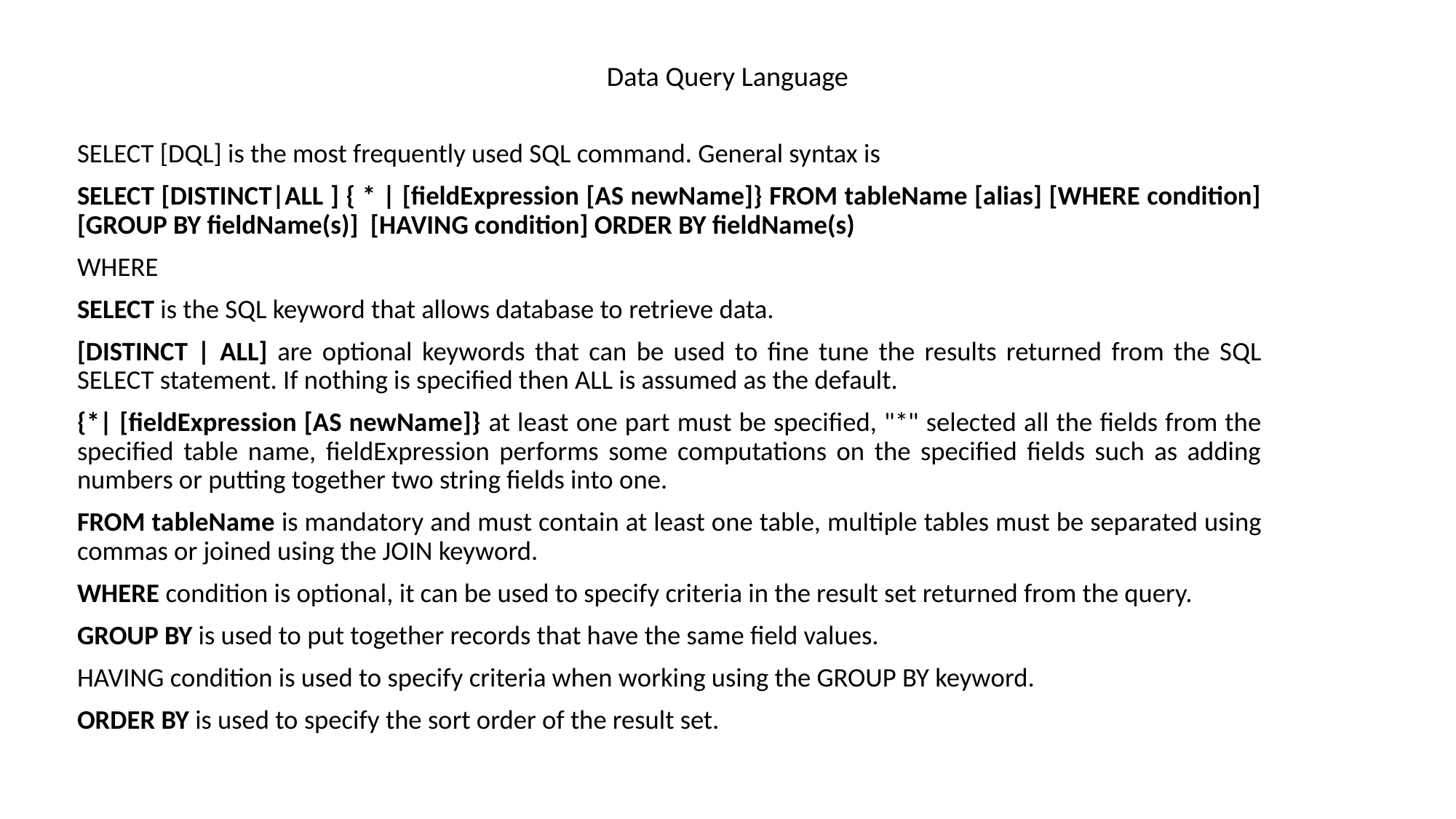

# Data Query Language
SELECT [DQL] is the most frequently used SQL command. General syntax is
SELECT [DISTINCT|ALL ] { * | [fieldExpression [AS newName]} FROM tableName [alias] [WHERE condition][GROUP BY fieldName(s)]  [HAVING condition] ORDER BY fieldName(s)
WHERE
SELECT is the SQL keyword that allows database to retrieve data.
[DISTINCT | ALL] are optional keywords that can be used to fine tune the results returned from the SQL SELECT statement. If nothing is specified then ALL is assumed as the default.
{*| [fieldExpression [AS newName]} at least one part must be specified, "*" selected all the fields from the specified table name, fieldExpression performs some computations on the specified fields such as adding numbers or putting together two string fields into one.
FROM tableName is mandatory and must contain at least one table, multiple tables must be separated using commas or joined using the JOIN keyword.
WHERE condition is optional, it can be used to specify criteria in the result set returned from the query.
GROUP BY is used to put together records that have the same field values.
HAVING condition is used to specify criteria when working using the GROUP BY keyword.
ORDER BY is used to specify the sort order of the result set.